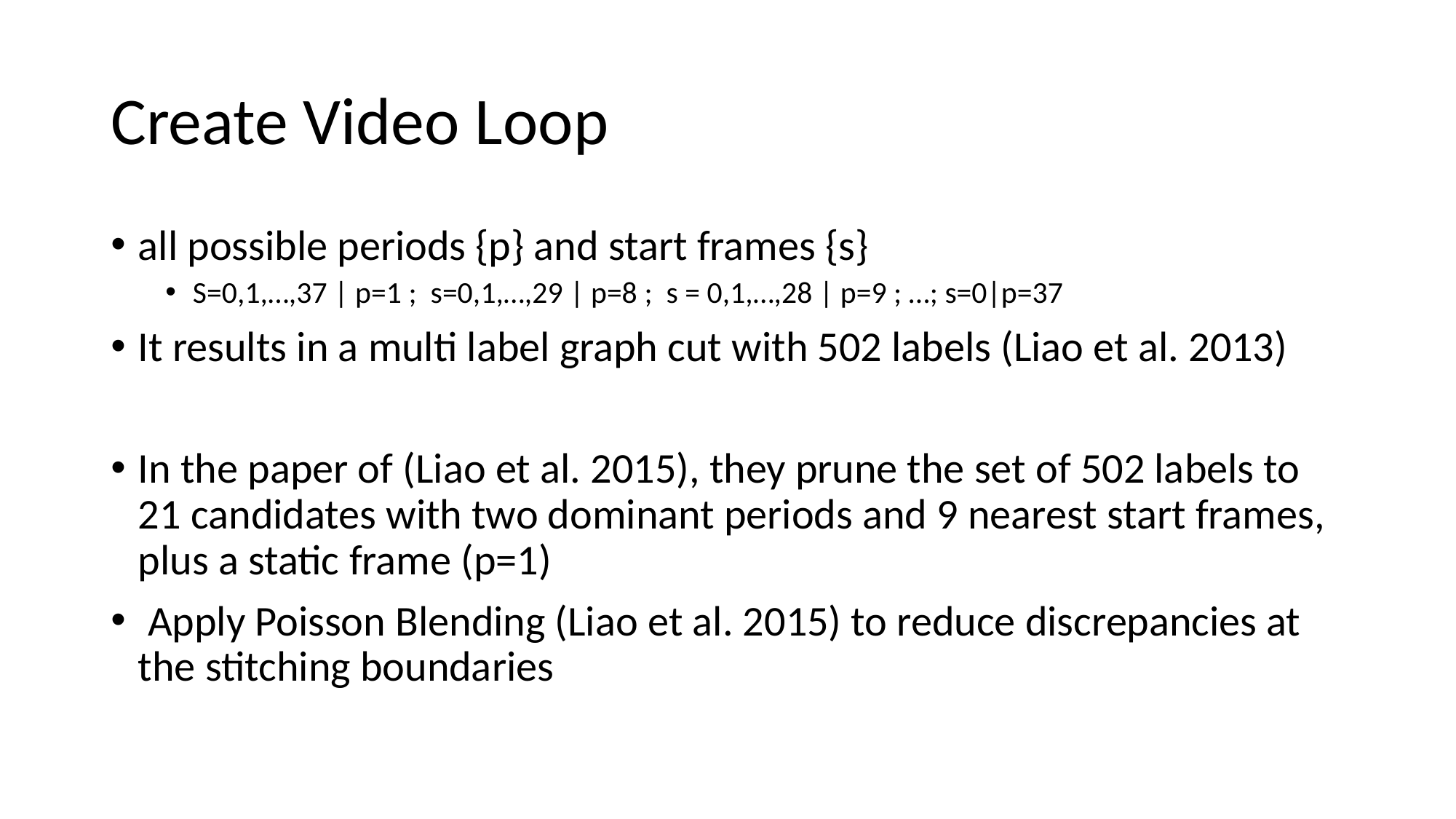

# Create Video Loop
all possible periods {p} and start frames {s}
S=0,1,…,37 | p=1 ;  s=0,1,…,29 | p=8 ;  s = 0,1,…,28 | p=9 ; …; s=0|p=37
It results in a multi label graph cut with 502 labels (Liao et al. 2013)

In the paper of (Liao et al. 2015), they prune the set of 502 labels to 21 candidates with two dominant periods and 9 nearest start frames, plus a static frame (p=1)
 Apply Poisson Blending (Liao et al. 2015) to reduce discrepancies at the stitching boundaries